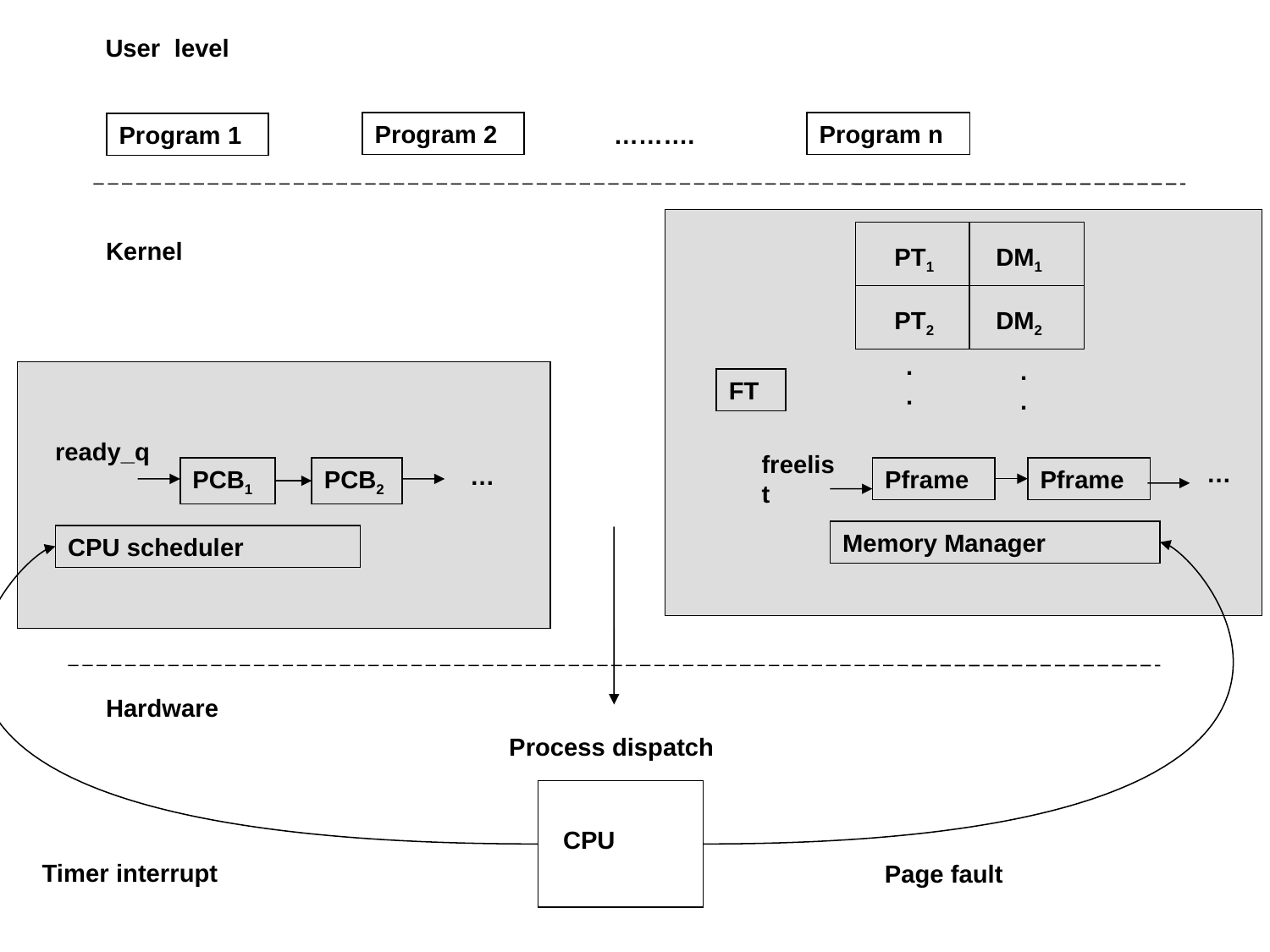

User  level
Program 2
Program n
Program 1
……….

Kernel
  PT1
  DM1

  PT2
  DM2
.
.

.
.

FT
ready_q
freelist
…
…
PCB1
PCB2
Pframe
Pframe

Memory Manager
CPU scheduler

Hardware
Process dispatch

CPU
Timer interrupt
Page fault